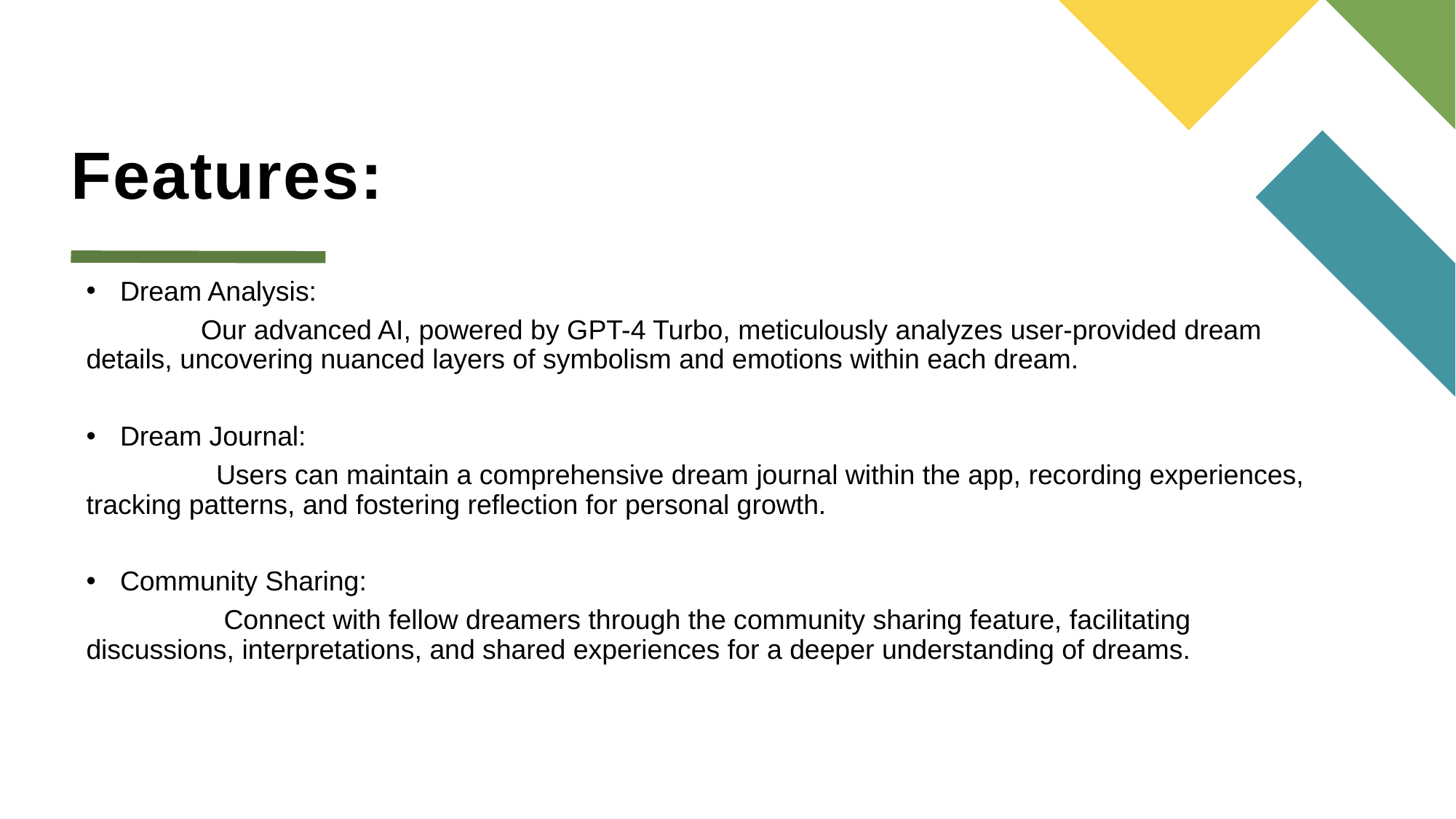

# Features:
Dream Analysis:
               Our advanced AI, powered by GPT-4 Turbo, meticulously analyzes user-provided dream details, uncovering nuanced layers of symbolism and emotions within each dream.

Dream Journal:
                 Users can maintain a comprehensive dream journal within the app, recording experiences, tracking patterns, and fostering reflection for personal growth.

Community Sharing:
                  Connect with fellow dreamers through the community sharing feature, facilitating discussions, interpretations, and shared experiences for a deeper understanding of dreams.